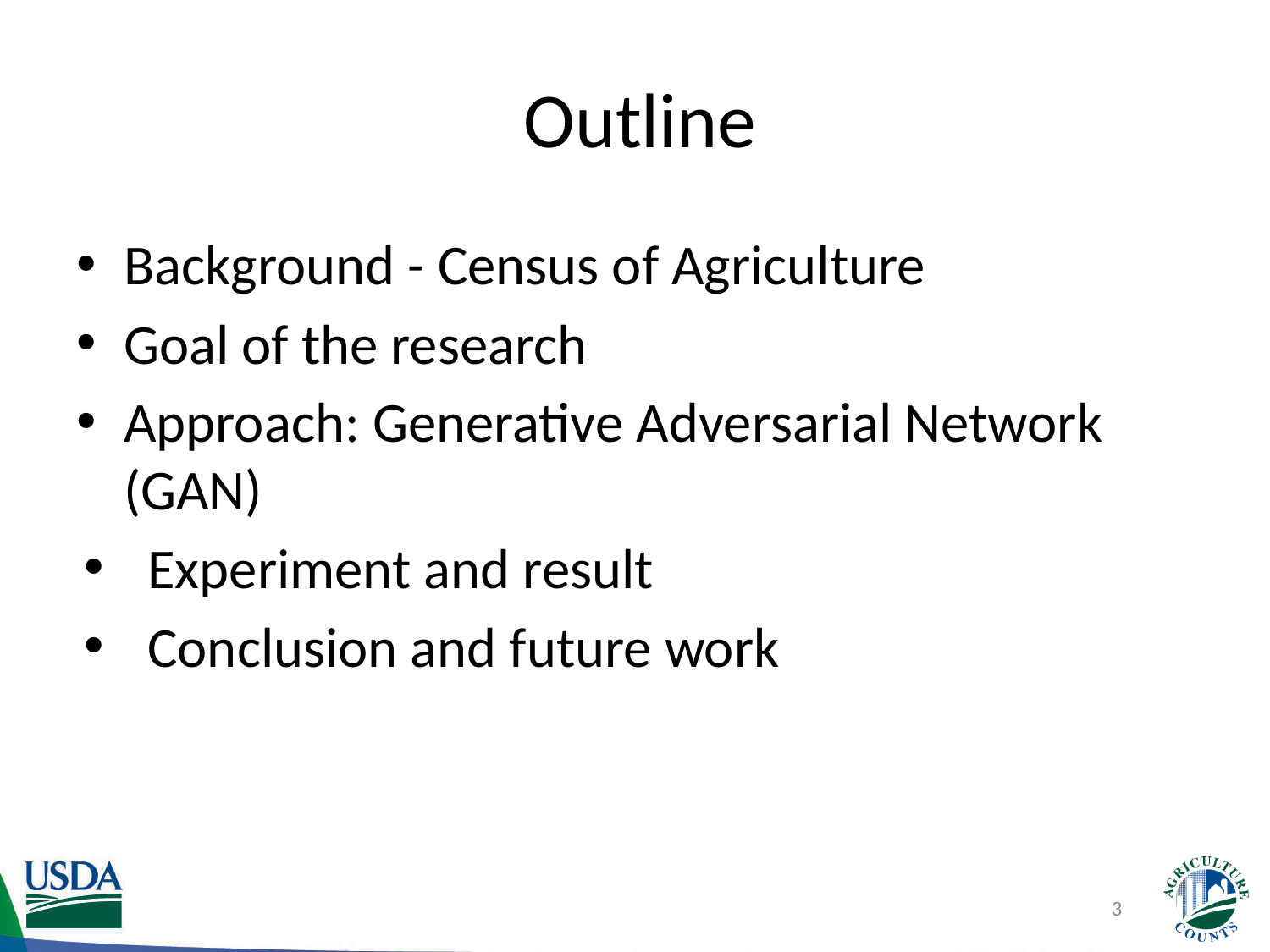

# Outline
Background - Census of Agriculture
Goal of the research
Approach: Generative Adversarial Network (GAN)
Experiment and result
Conclusion and future work